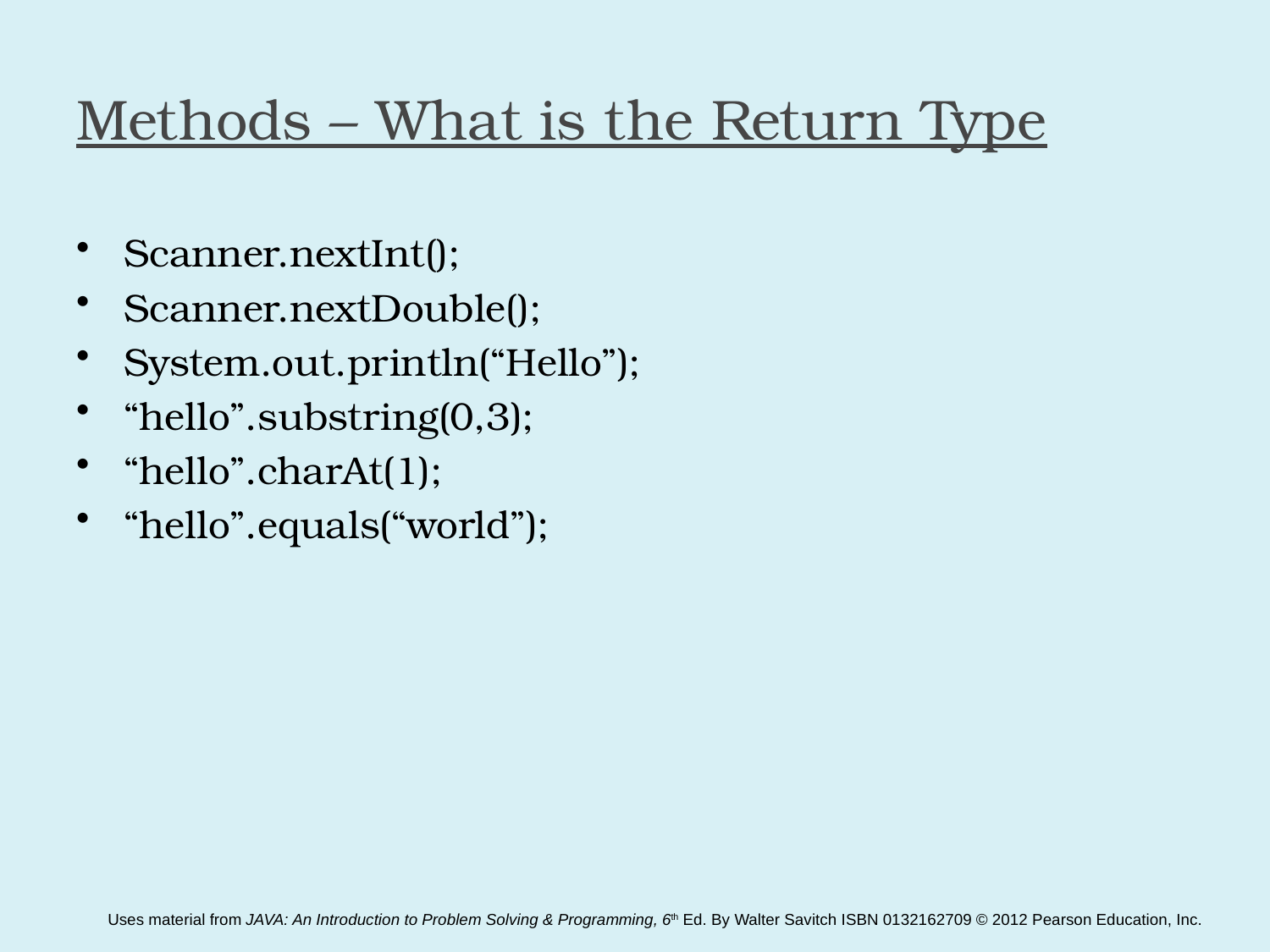

# Methods – What is the Return Type
Scanner.nextInt();
Scanner.nextDouble();
System.out.println(“Hello”);
“hello”.substring(0,3);
“hello”.charAt(1);
“hello”.equals(“world”);